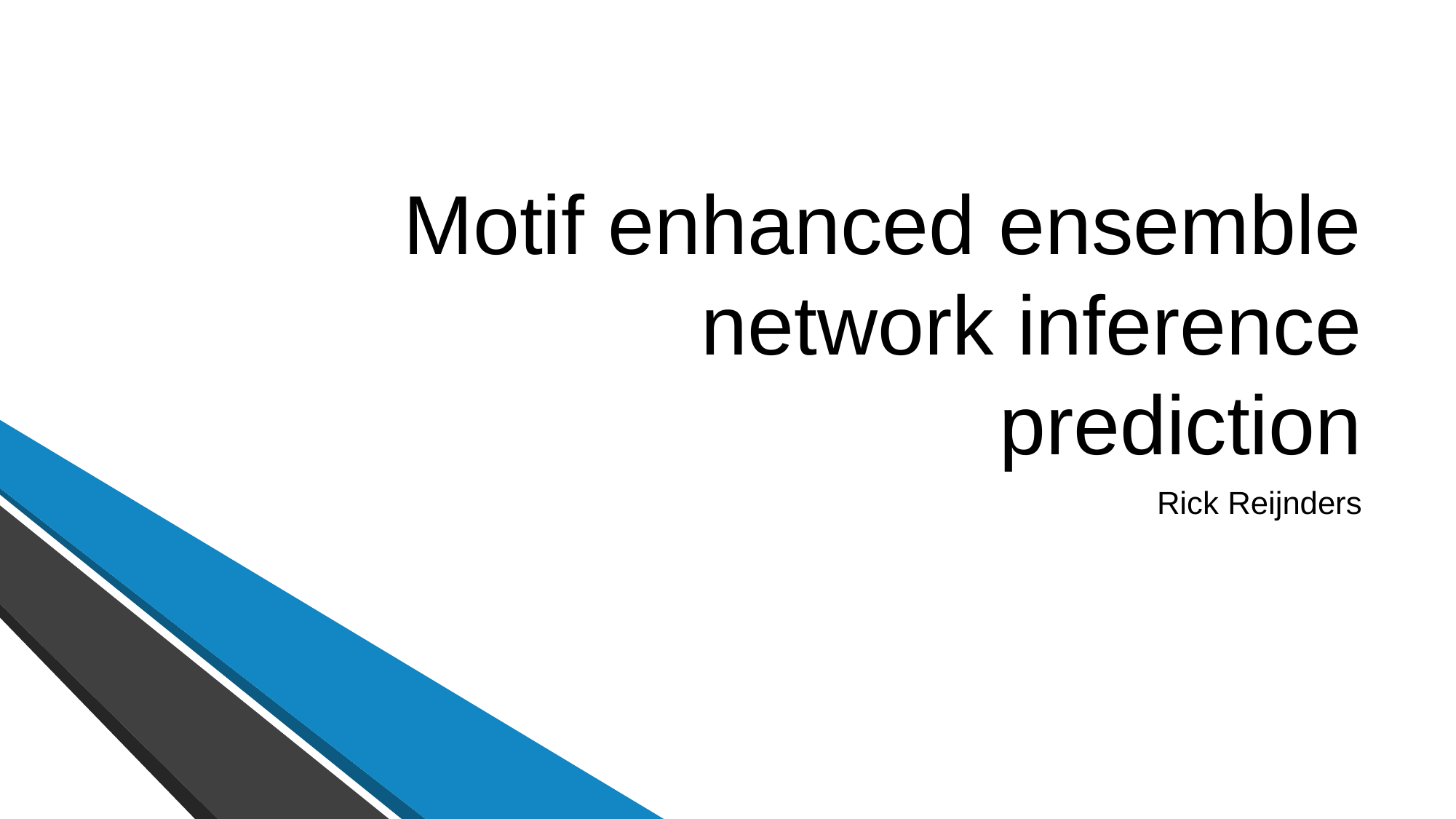

# Motif enhanced ensemble network inference prediction
Rick Reijnders